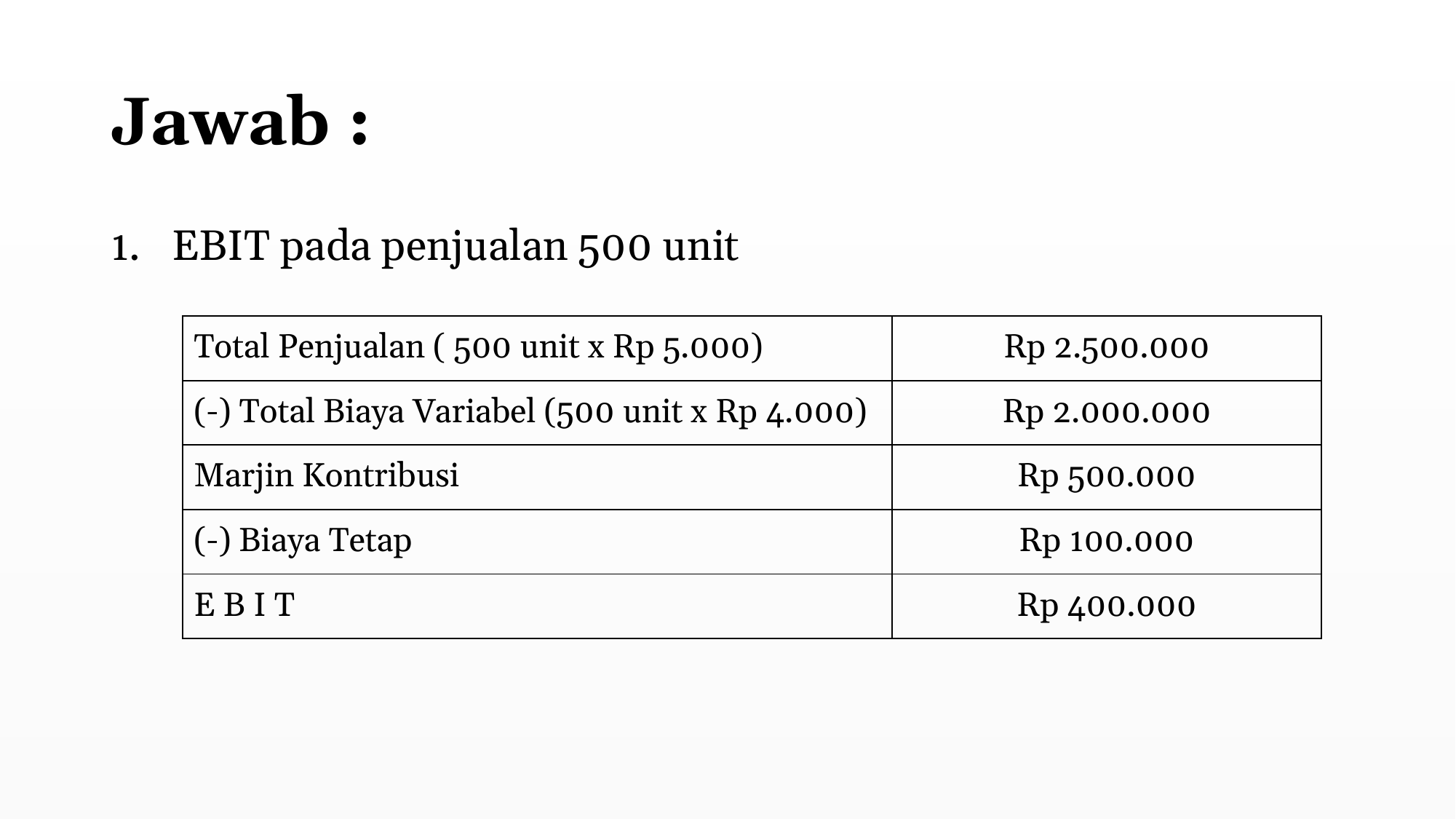

# Jawab :
EBIT pada penjualan 500 unit

| Total Penjualan ( 500 unit x Rp 5.000) | Rp 2.500.000 |
| --- | --- |
| (-) Total Biaya Variabel (500 unit x Rp 4.000) | Rp 2.000.000 |
| Marjin Kontribusi | Rp 500.000 |
| (-) Biaya Tetap | Rp 100.000 |
| E B I T | Rp 400.000 |